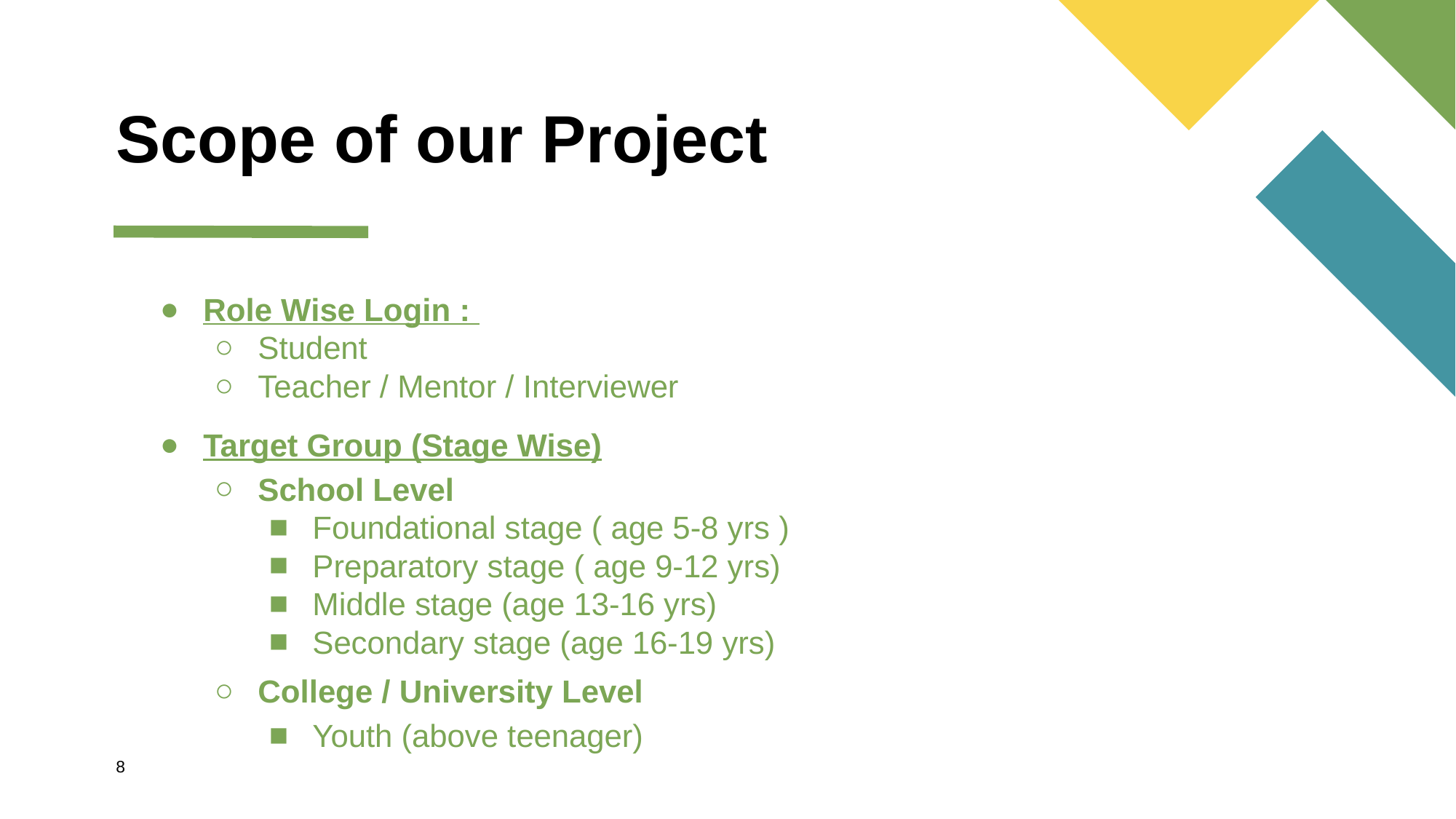

# Scope of our Project
Role Wise Login :
Student
Teacher / Mentor / Interviewer
Target Group (Stage Wise)
School Level
Foundational stage ( age 5-8 yrs )
Preparatory stage ( age 9-12 yrs)
Middle stage (age 13-16 yrs)
Secondary stage (age 16-19 yrs)
College / University Level
Youth (above teenager)

8